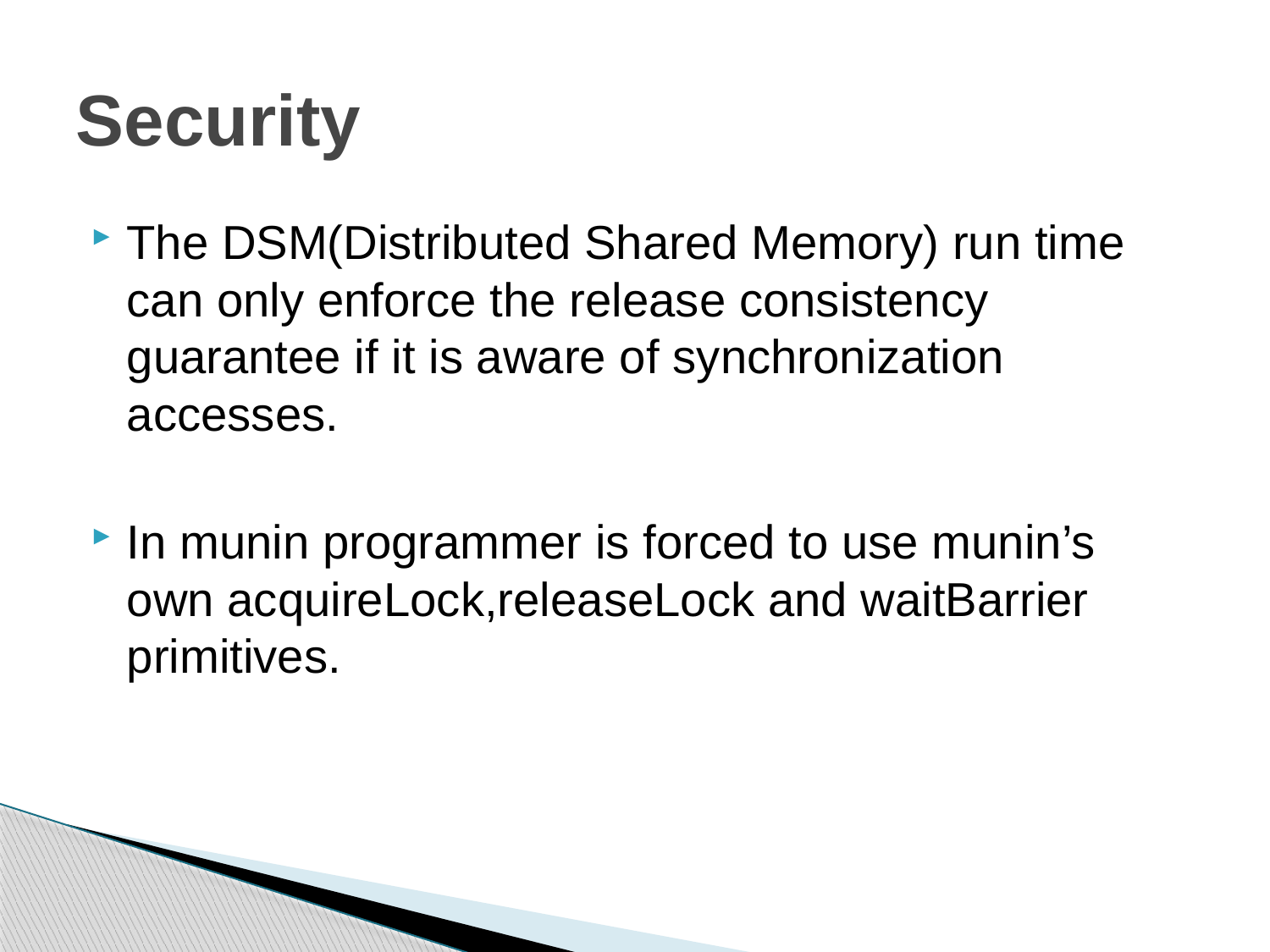

# Security
The DSM(Distributed Shared Memory) run time can only enforce the release consistency guarantee if it is aware of synchronization accesses.

In munin programmer is forced to use munin’s own acquireLock,releaseLock and waitBarrier primitives.